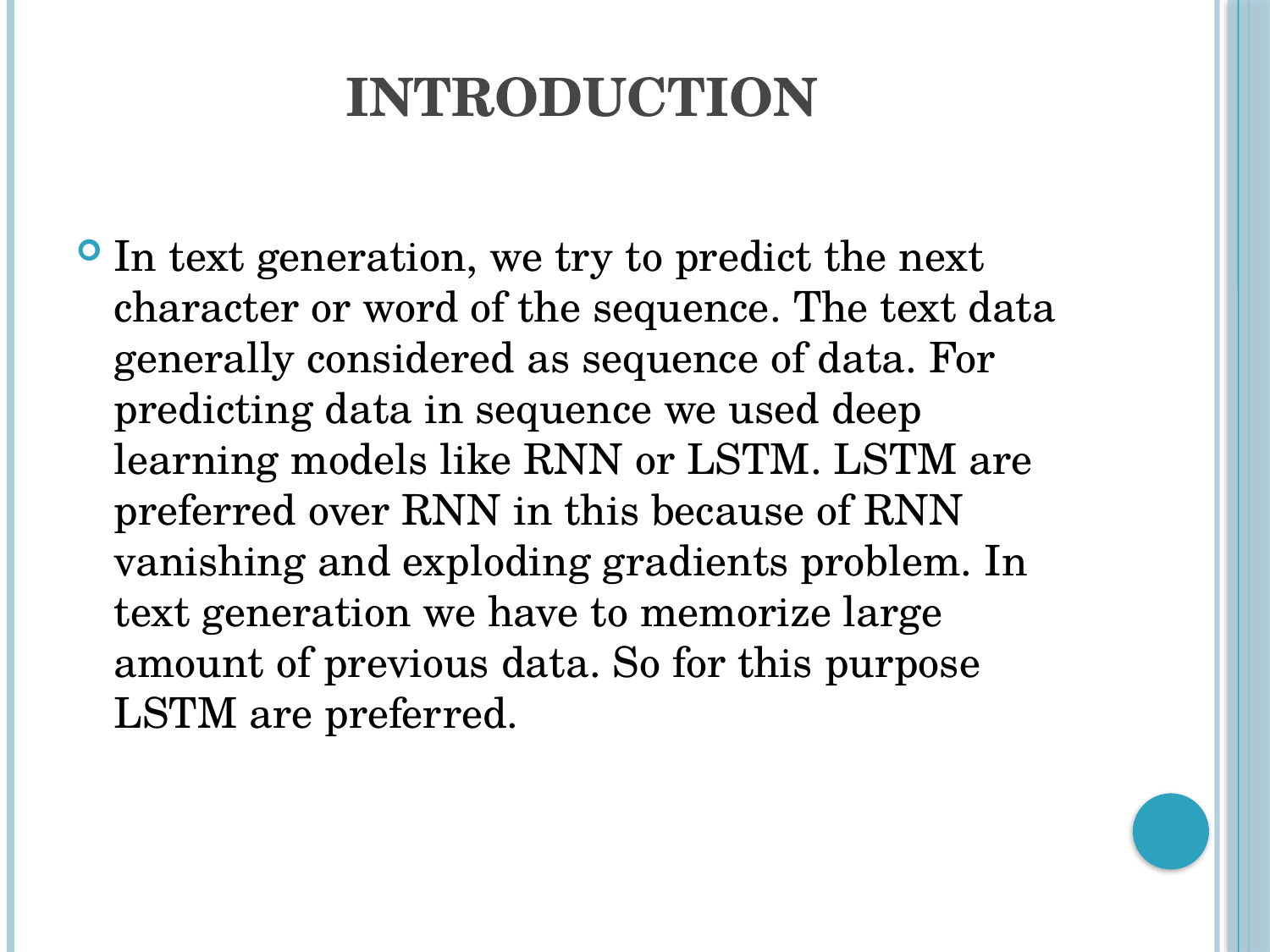

# INTRODUCTION
In text generation, we try to predict the next character or word of the sequence. The text data generally considered as sequence of data. For predicting data in sequence we used deep learning models like RNN or LSTM. LSTM are preferred over RNN in this because of RNN vanishing and exploding gradients problem. In text generation we have to memorize large amount of previous data. So for this purpose LSTM are preferred.